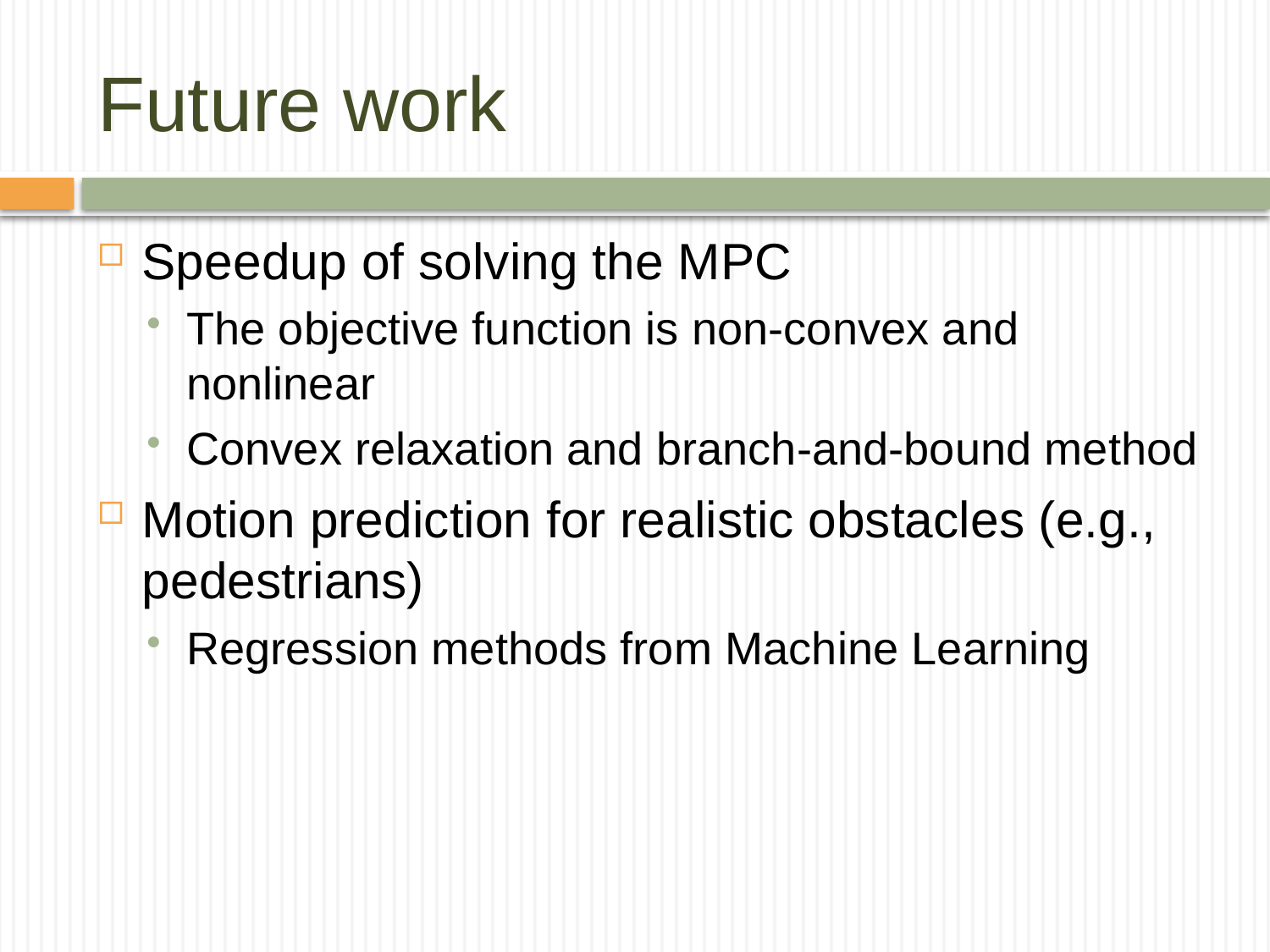

# Future work
Speedup of solving the MPC
The objective function is non-convex and nonlinear
Convex relaxation and branch-and-bound method
Motion prediction for realistic obstacles (e.g., pedestrians)
Regression methods from Machine Learning